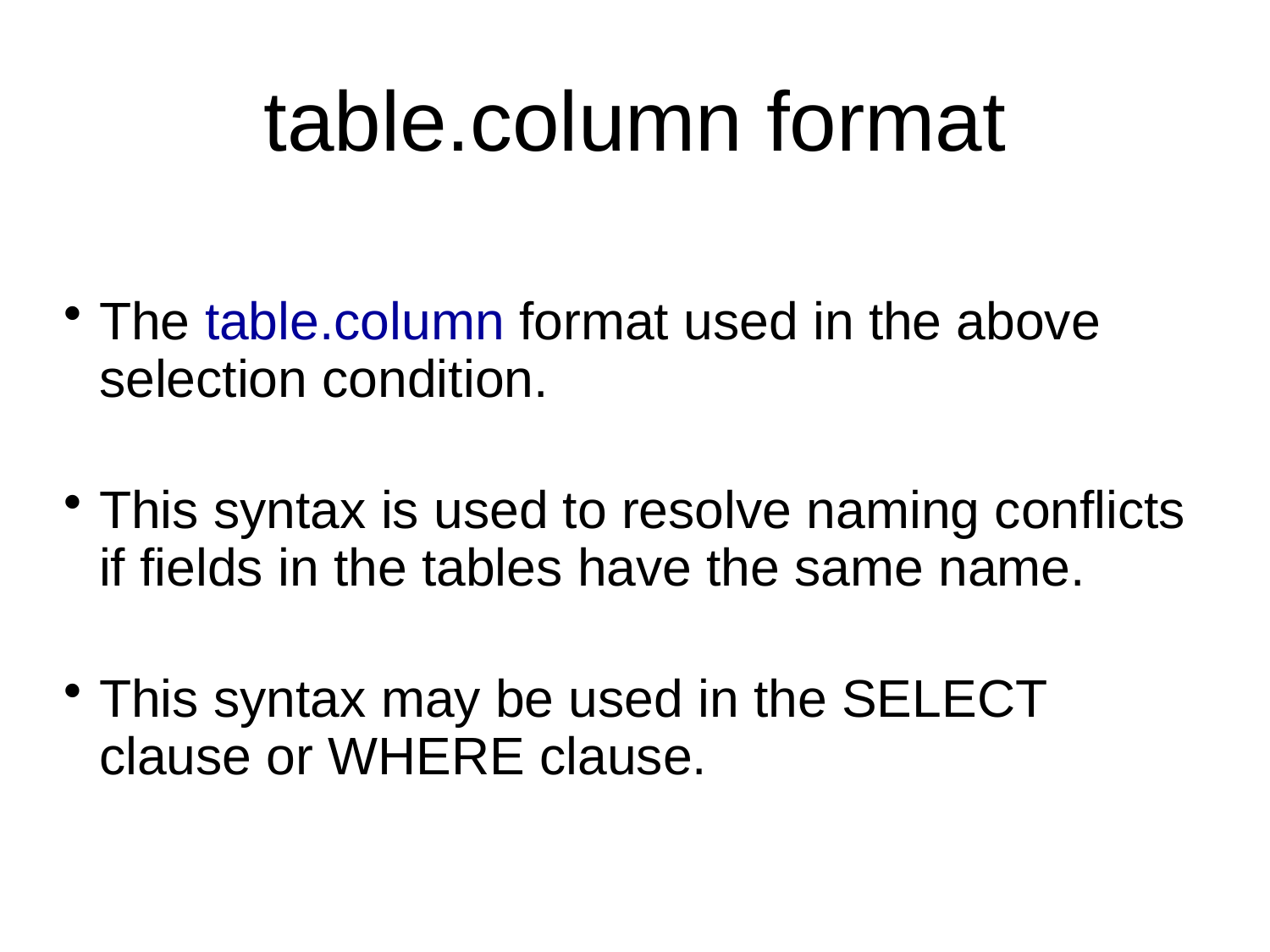

# table.column format

The table.column format used in the above selection condition.

This syntax is used to resolve naming conflicts if fields in the tables have the same name.

This syntax may be used in the SELECT clause or WHERE clause.